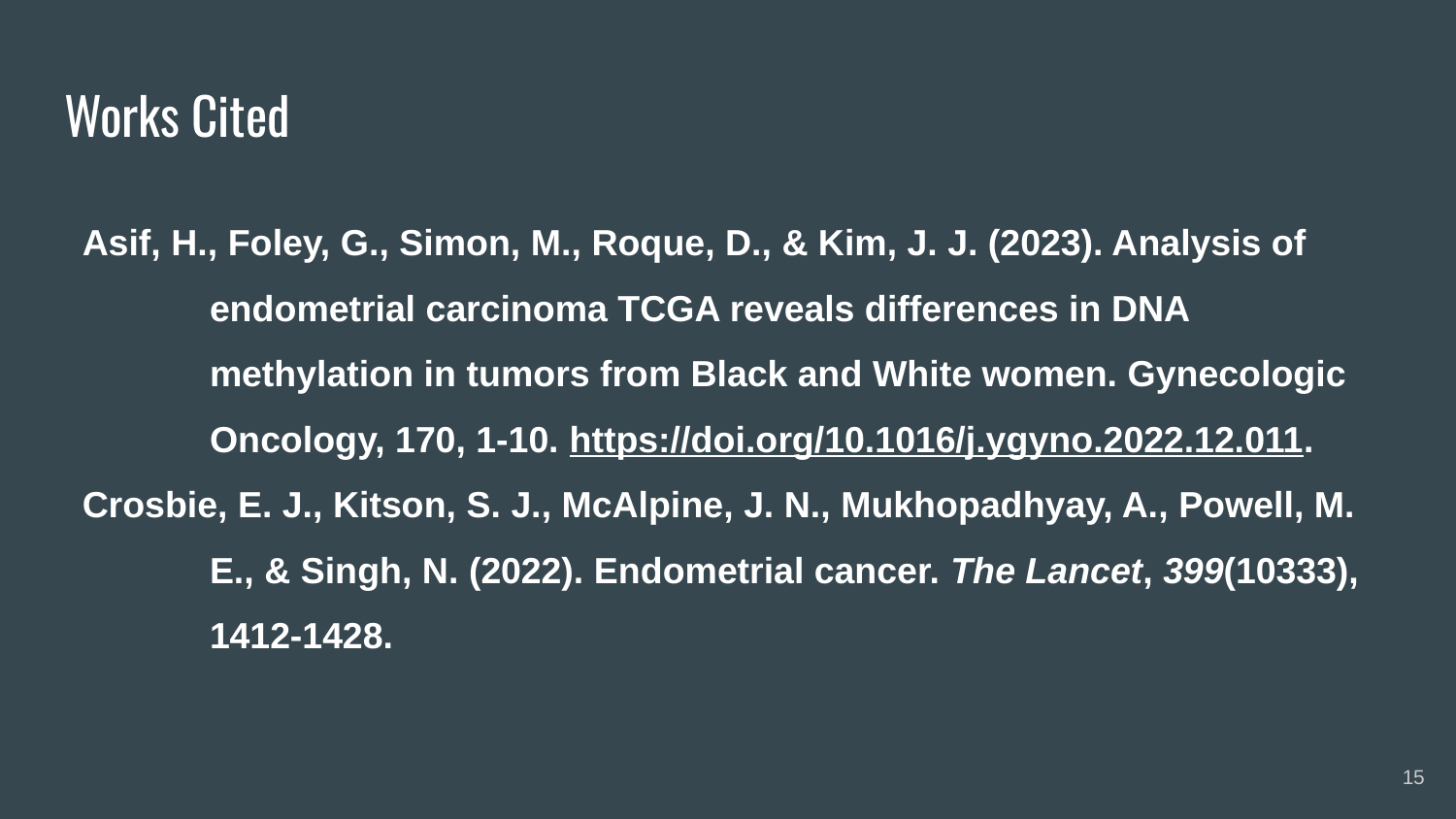

# Works Cited
Asif, H., Foley, G., Simon, M., Roque, D., & Kim, J. J. (2023). Analysis of endometrial carcinoma TCGA reveals differences in DNA methylation in tumors from Black and White women. Gynecologic Oncology, 170, 1-10. https://doi.org/10.1016/j.ygyno.2022.12.011.
Crosbie, E. J., Kitson, S. J., McAlpine, J. N., Mukhopadhyay, A., Powell, M. E., & Singh, N. (2022). Endometrial cancer. The Lancet, 399(10333), 1412-1428.

15